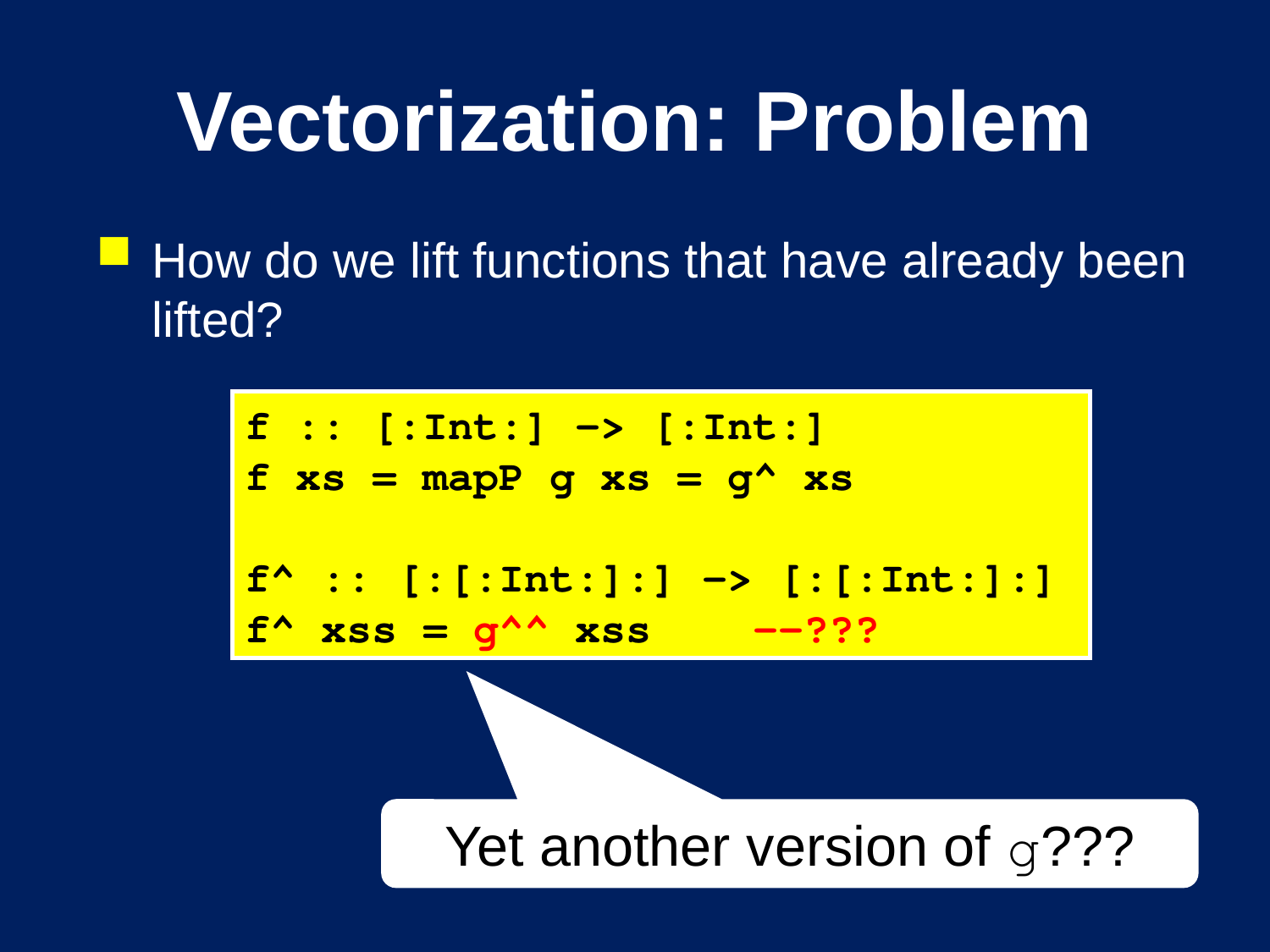

# Vectorization: Problem
How do we lift functions that have already been lifted?
f :: [:Int:] -> [:Int:]
f xs = mapP g xs = g^ xs

f^ :: [:[:Int:]:] -> [:[:Int:]:]
f^ xss = g^^ xss 	--???
Yet another version of g???